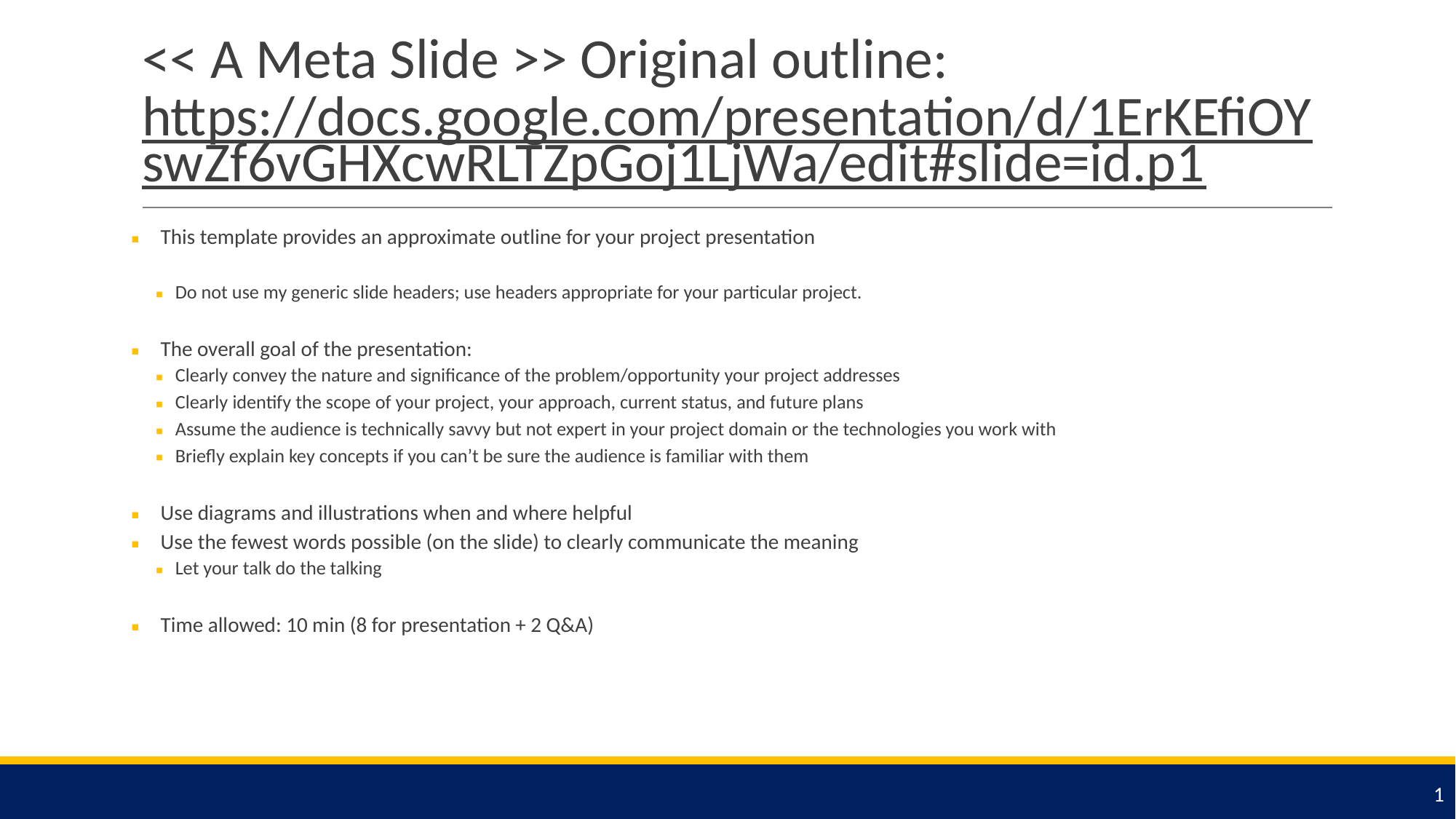

# << A Meta Slide >> Original outline:
https://docs.google.com/presentation/d/1ErKEfiOYswZf6vGHXcwRLTZpGoj1LjWa/edit#slide=id.p1
This template provides an approximate outline for your project presentation

Do not use my generic slide headers; use headers appropriate for your particular project.

The overall goal of the presentation:
Clearly convey the nature and significance of the problem/opportunity your project addresses
Clearly identify the scope of your project, your approach, current status, and future plans
Assume the audience is technically savvy but not expert in your project domain or the technologies you work with
Briefly explain key concepts if you can’t be sure the audience is familiar with them

Use diagrams and illustrations when and where helpful
Use the fewest words possible (on the slide) to clearly communicate the meaning
Let your talk do the talking

Time allowed: 10 min (8 for presentation + 2 Q&A)

1